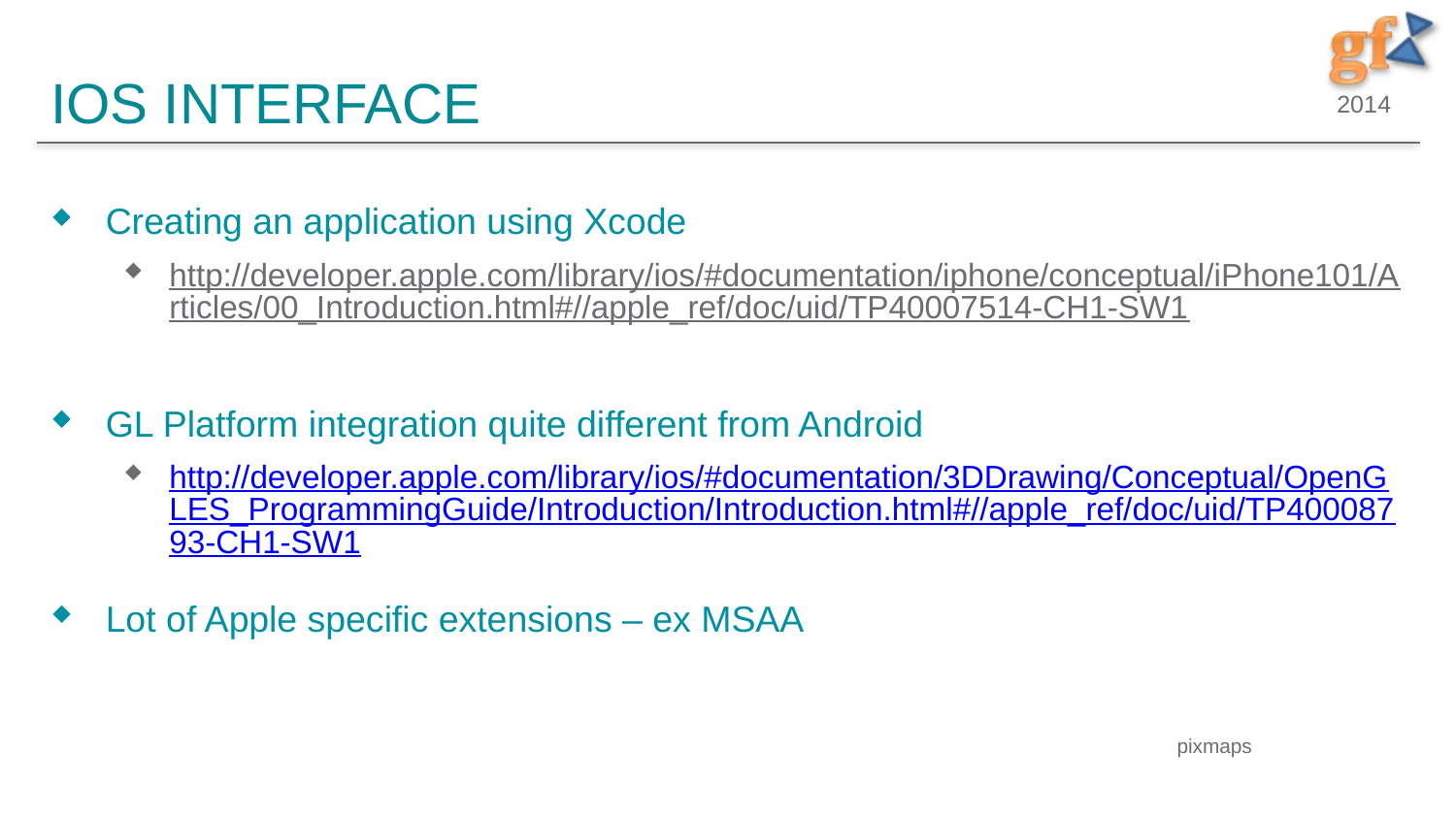

# iOS interface
Creating an application using Xcode
http://developer.apple.com/library/ios/#documentation/iphone/conceptual/iPhone101/Articles/00_Introduction.html#//apple_ref/doc/uid/TP40007514-CH1-SW1
GL Platform integration quite different from Android
http://developer.apple.com/library/ios/#documentation/3DDrawing/Conceptual/OpenGLES_ProgrammingGuide/Introduction/Introduction.html#//apple_ref/doc/uid/TP40008793-CH1-SW1
Lot of Apple specific extensions – ex MSAA
pixmaps